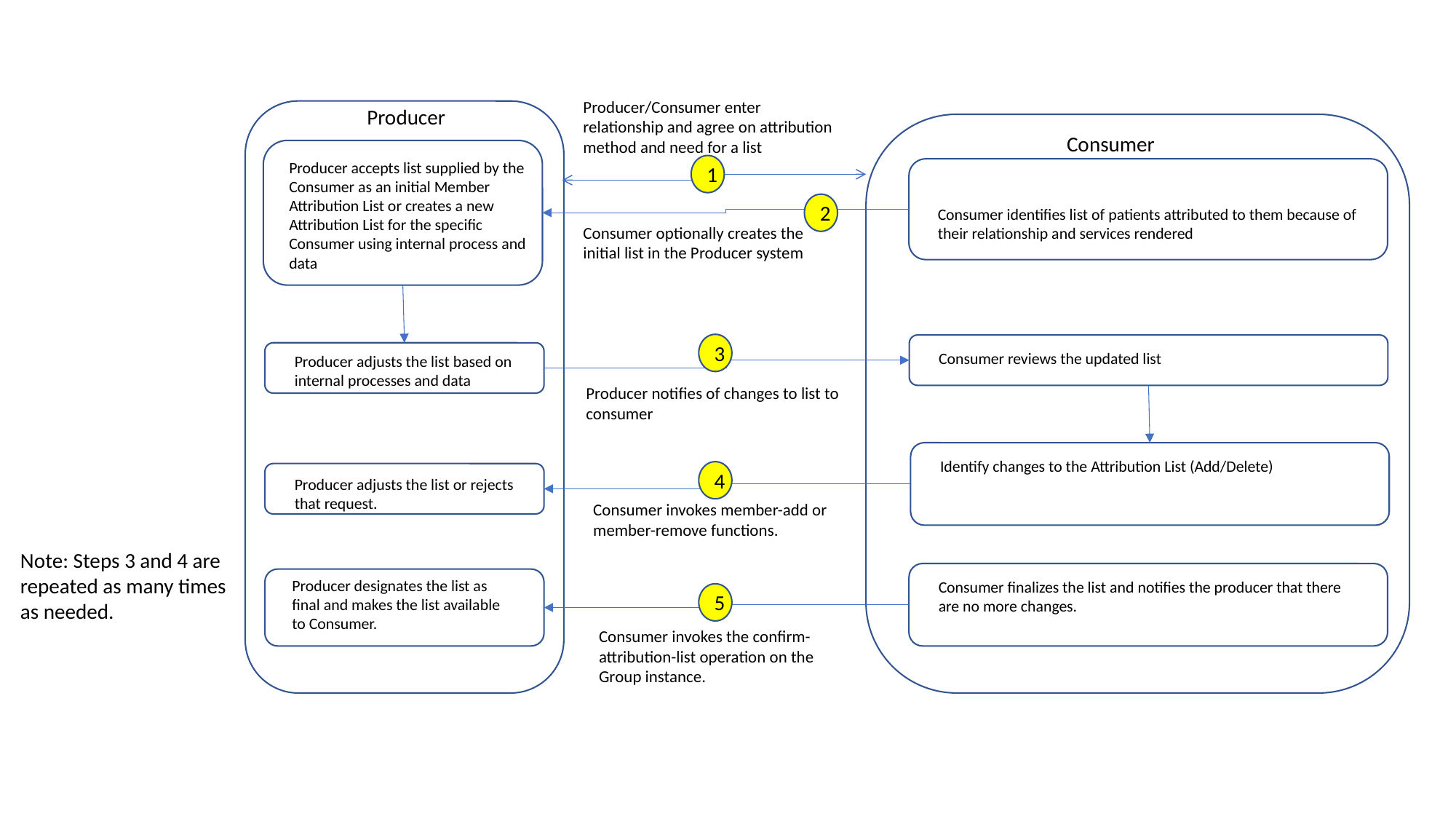

Producer/Consumer enter relationship and agree on attribution method and need for a list
Producer

Consumer

Producer accepts list supplied by the Consumer as an initial Member Attribution List or creates a new Attribution List for the specific Consumer using internal process and data
1

2
Consumer identifies list of patients attributed to them because of their relationship and services rendered
Consumer optionally creates the initial list in the Producer system
3

Consumer reviews the updated list

Producer adjusts the list based on internal processes and data
Producer notifies of changes to list to consumer

Identify changes to the Attribution List (Add/Delete)
4

Producer adjusts the list or rejects that request.
Consumer invokes member-add or member-remove functions.
Note: Steps 3 and 4 are repeated as many times as needed.

Consumer finalizes the list and notifies the producer that there are no more changes.

Producer designates the list as final and makes the list available to Consumer.
5
Consumer invokes the confirm-attribution-list operation on the Group instance.